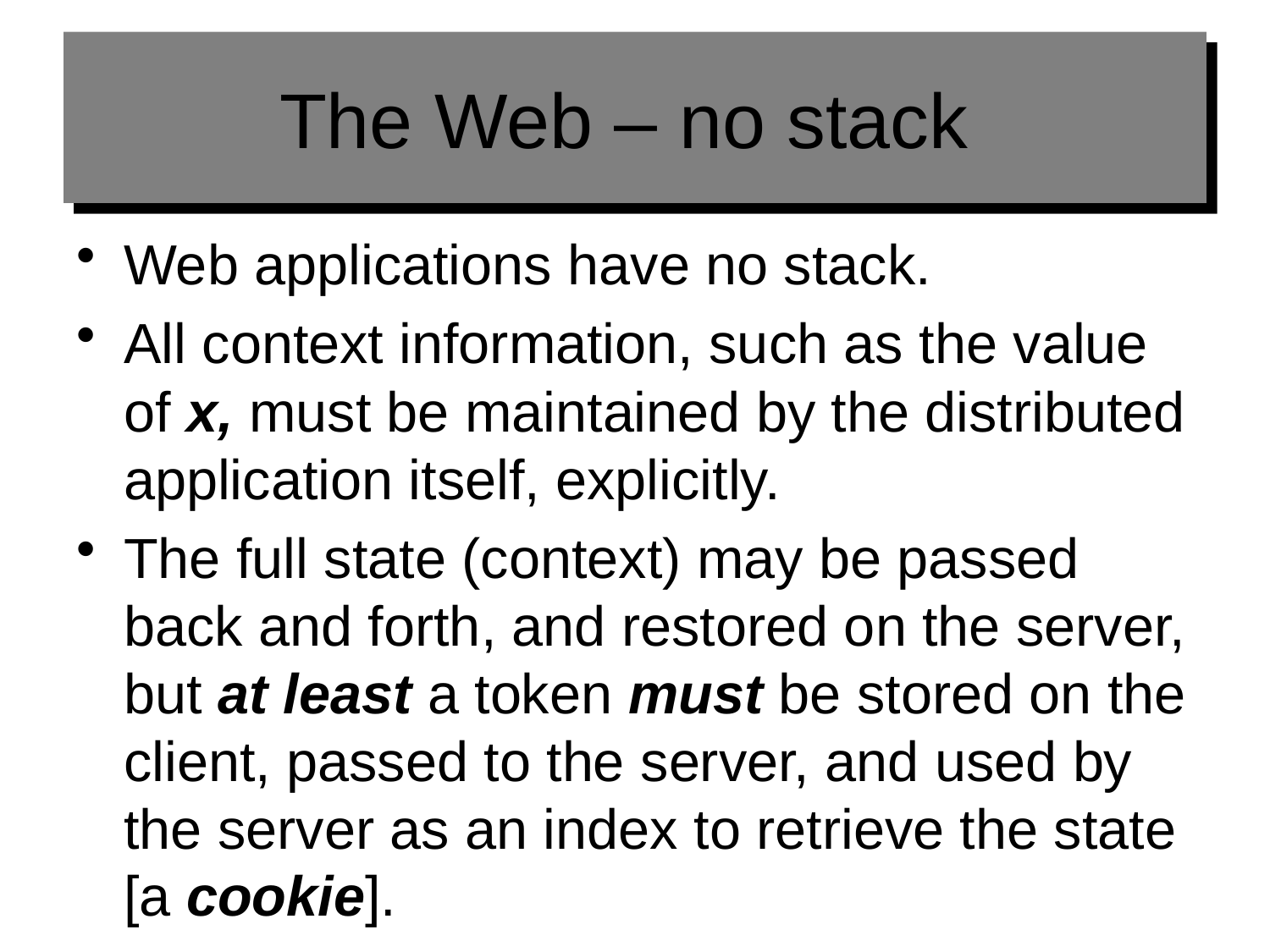

# The Web – no stack
Web applications have no stack.
All context information, such as the value of x, must be maintained by the distributed application itself, explicitly.
The full state (context) may be passed back and forth, and restored on the server, but at least a token must be stored on the client, passed to the server, and used by the server as an index to retrieve the state [a cookie].